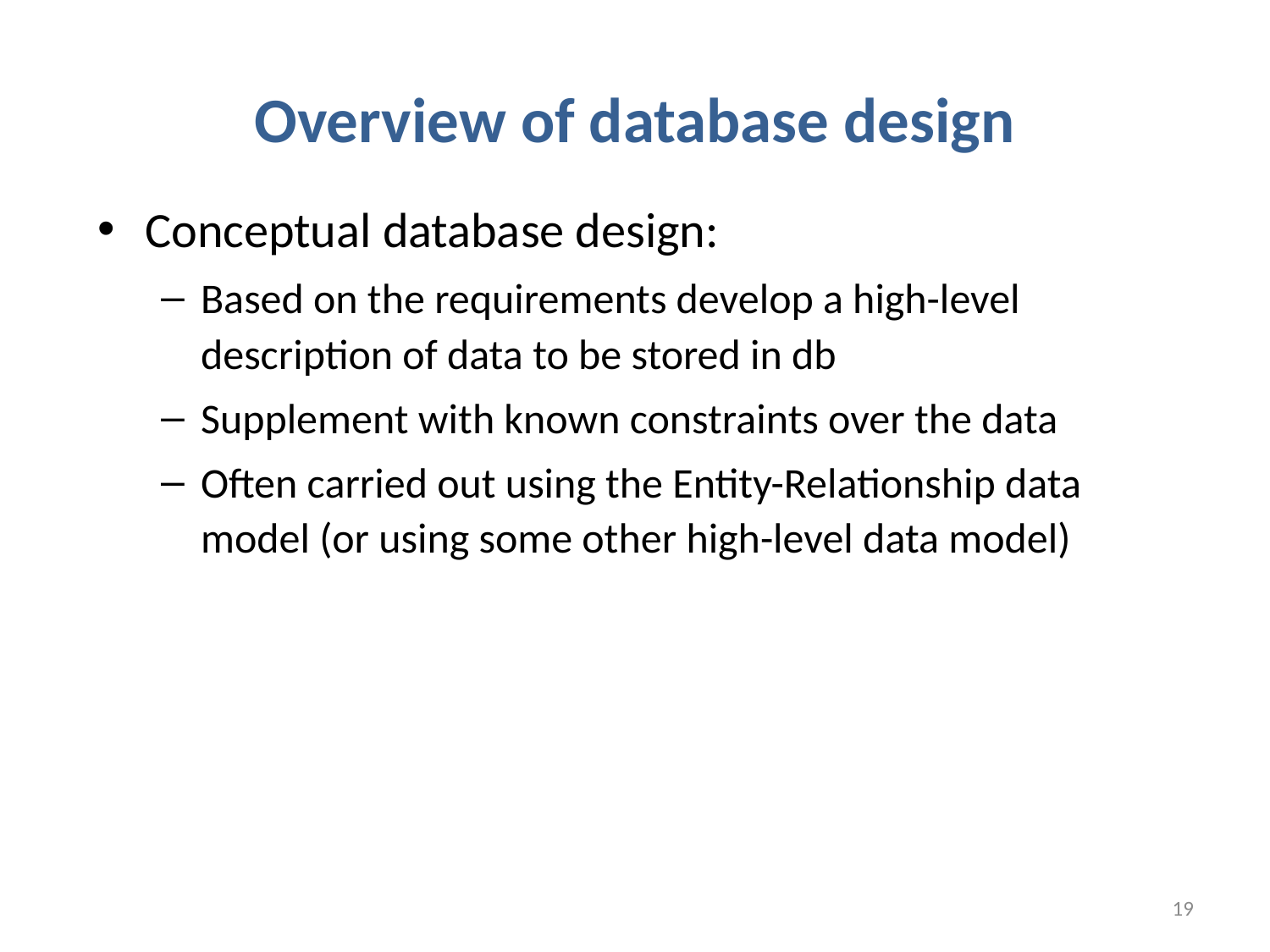

# Overview of database design
Conceptual database design:
Based on the requirements develop a high-level description of data to be stored in db
Supplement with known constraints over the data
Often carried out using the Entity-Relationship data model (or using some other high-level data model)
19